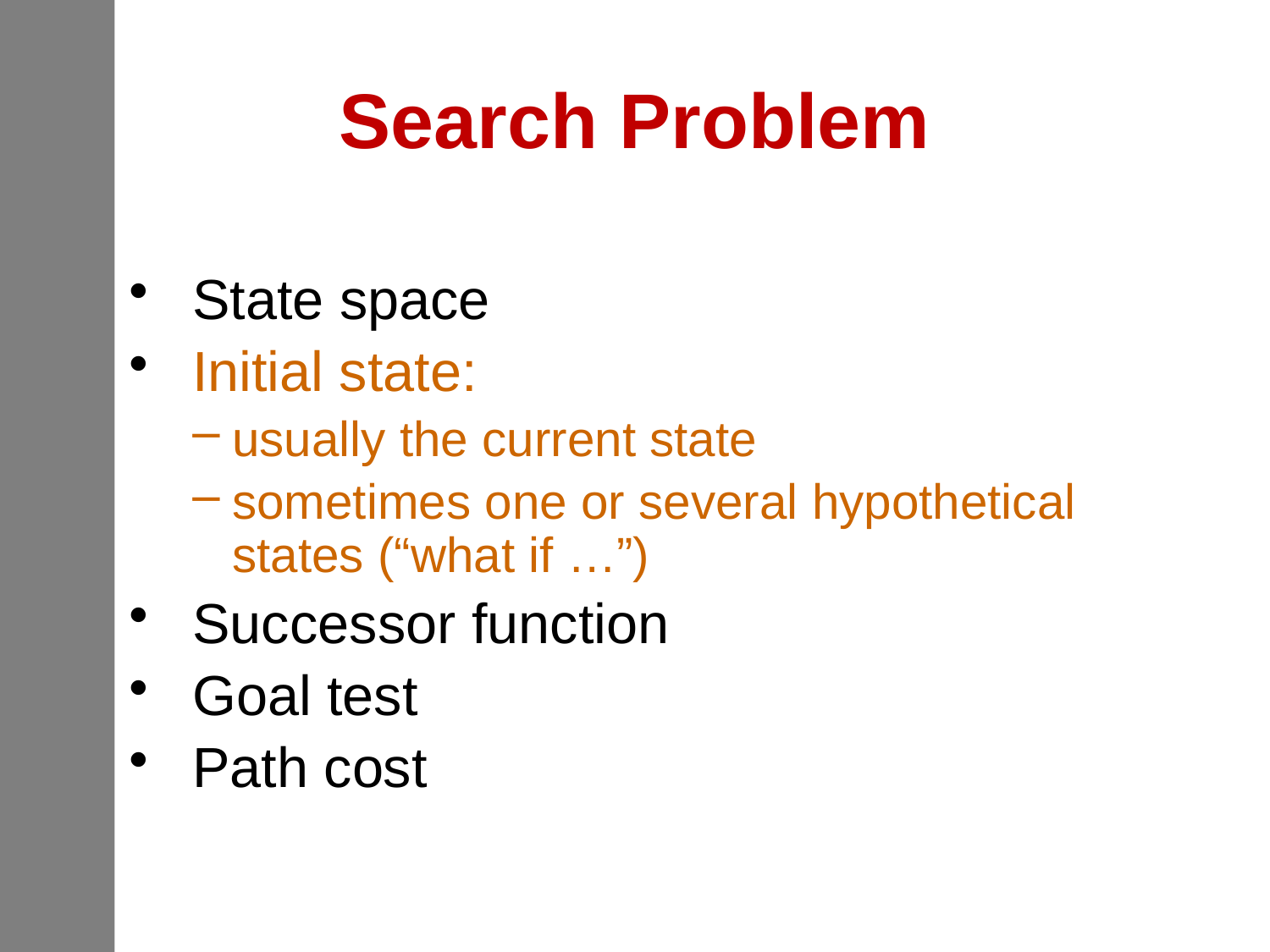

# Search Problem
 State space
 Initial state:
usually the current state
sometimes one or several hypothetical states (“what if …”)
 Successor function
 Goal test
 Path cost